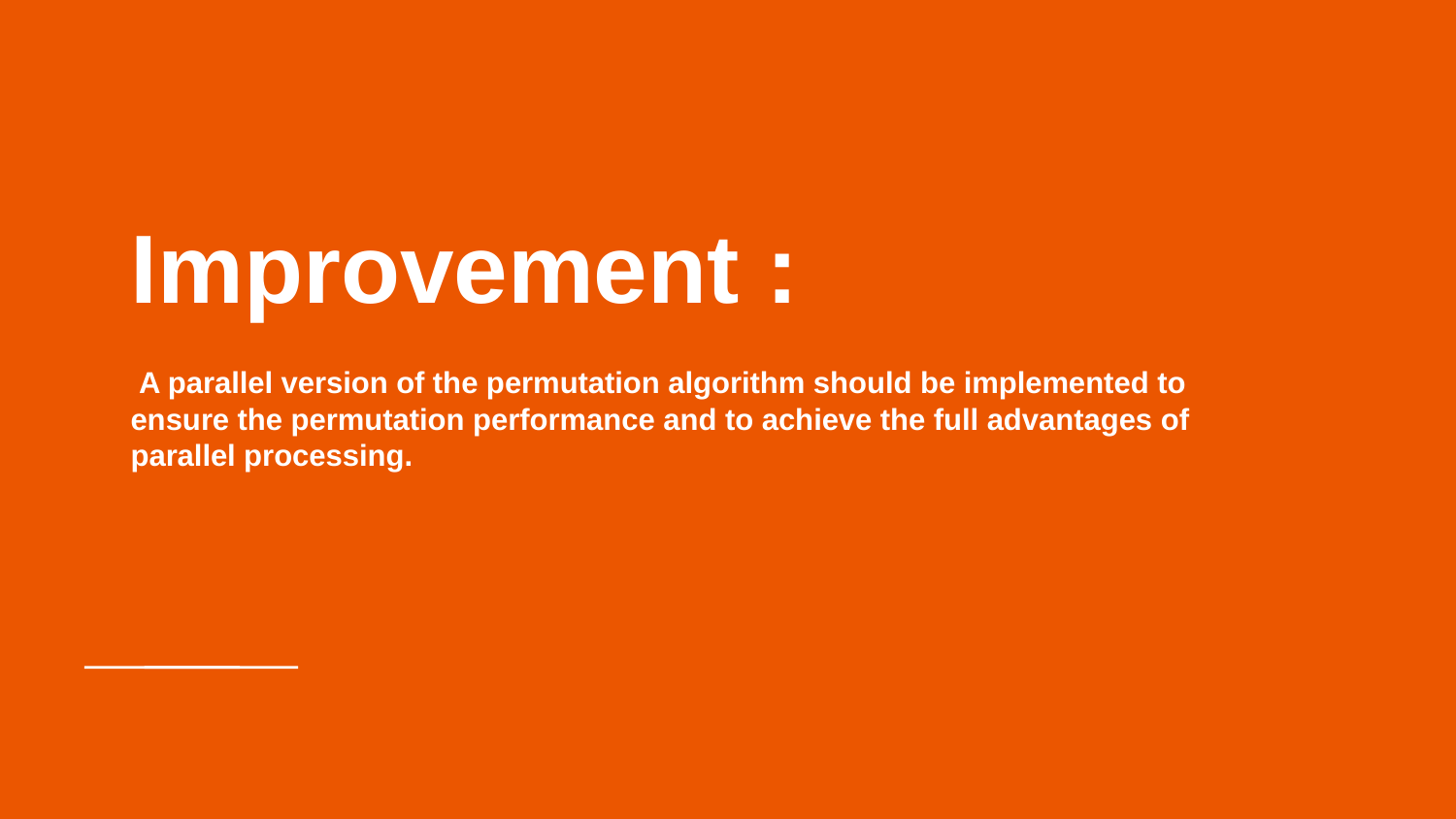

# Improvement :

 A parallel version of the permutation algorithm should be implemented to ensure the permutation performance and to achieve the full advantages of parallel processing.